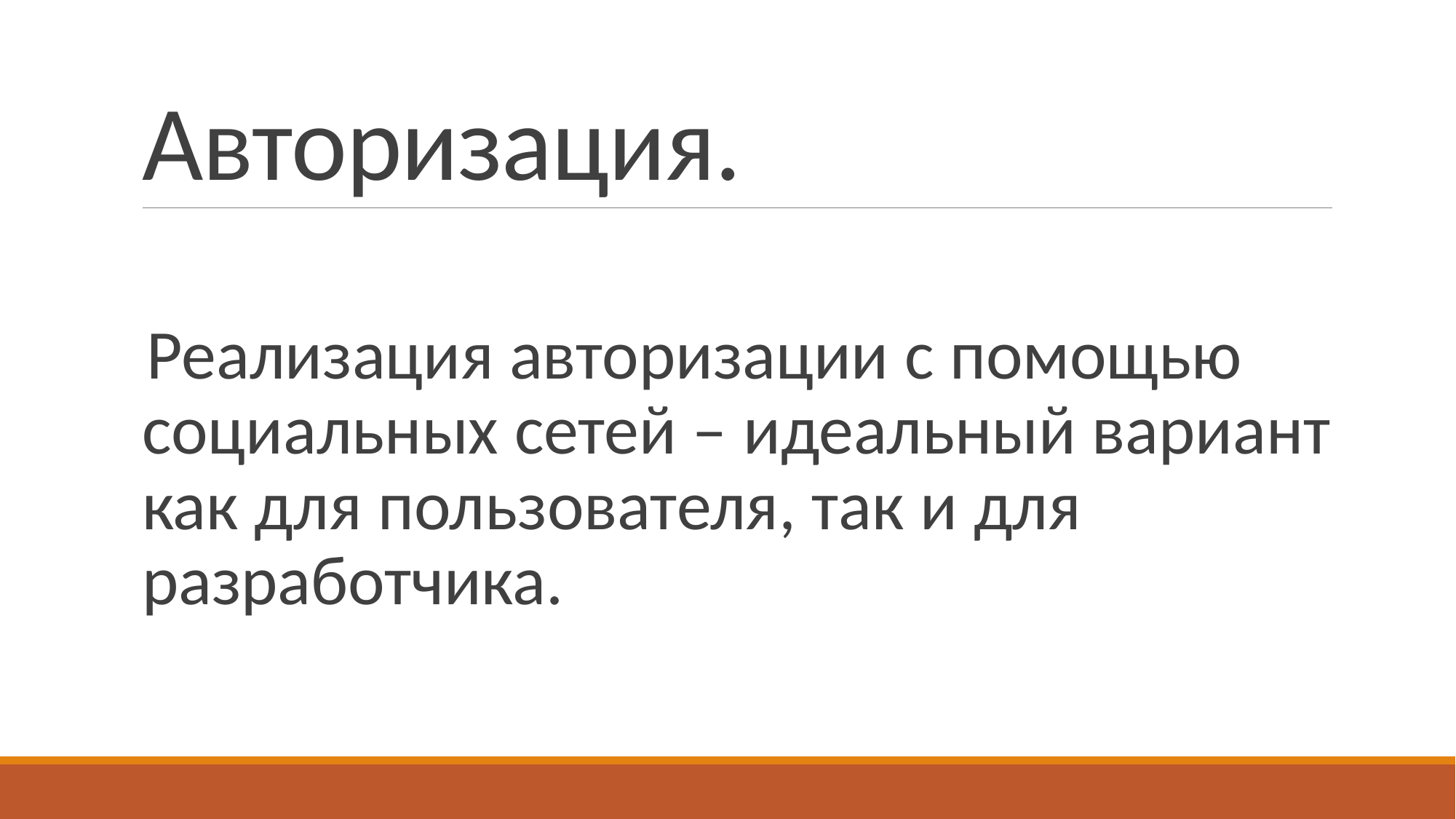

# Авторизация.
Реализация авторизации с помощью социальных сетей – идеальный вариант как для пользователя, так и для разработчика.